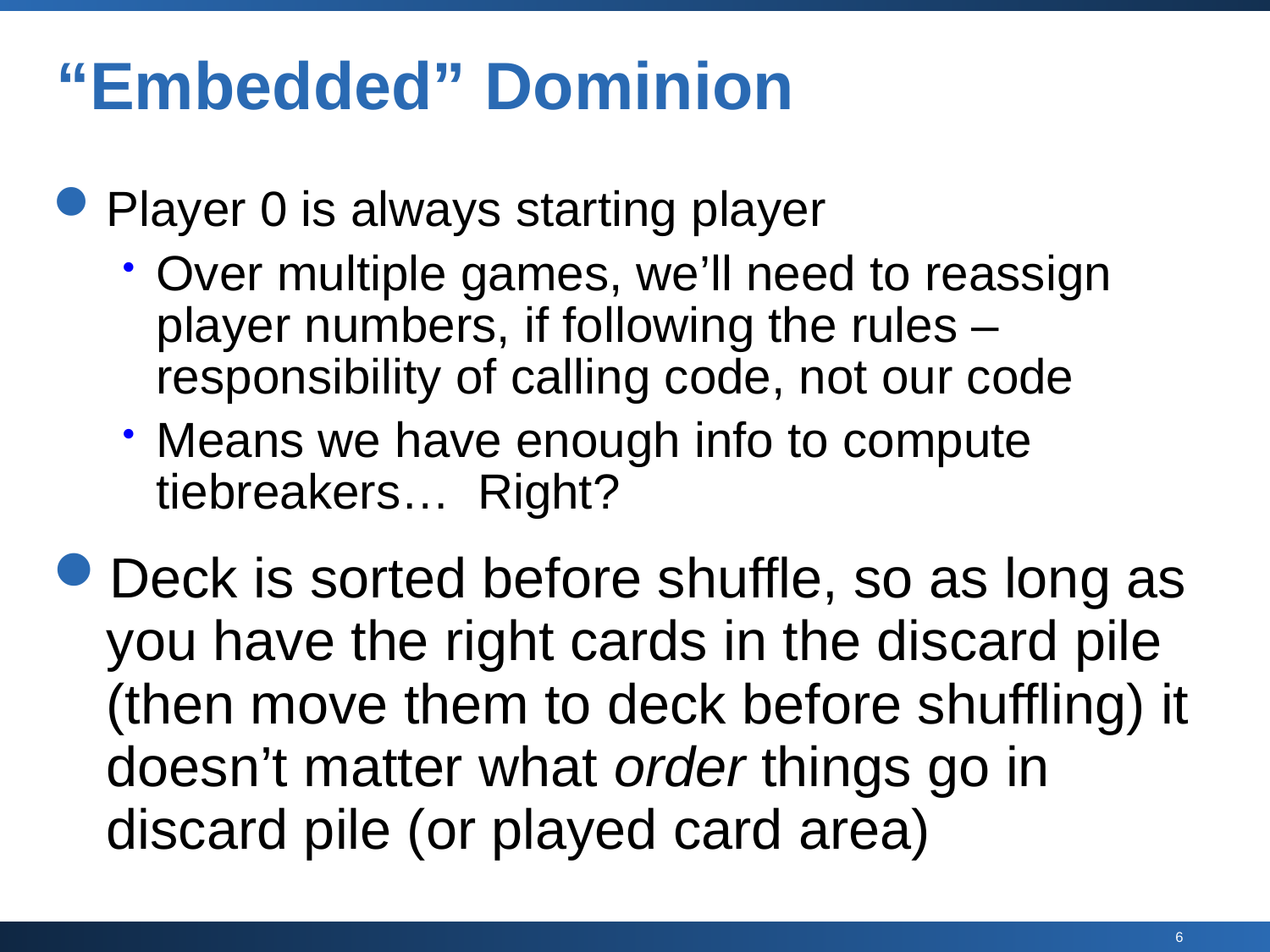

# “Embedded” Dominion
Player 0 is always starting player
Over multiple games, we’ll need to reassign player numbers, if following the rules – responsibility of calling code, not our code
Means we have enough info to compute tiebreakers…  Right?
Deck is sorted before shuffle, so as long as you have the right cards in the discard pile (then move them to deck before shuffling) it doesn’t matter what order things go in discard pile (or played card area)